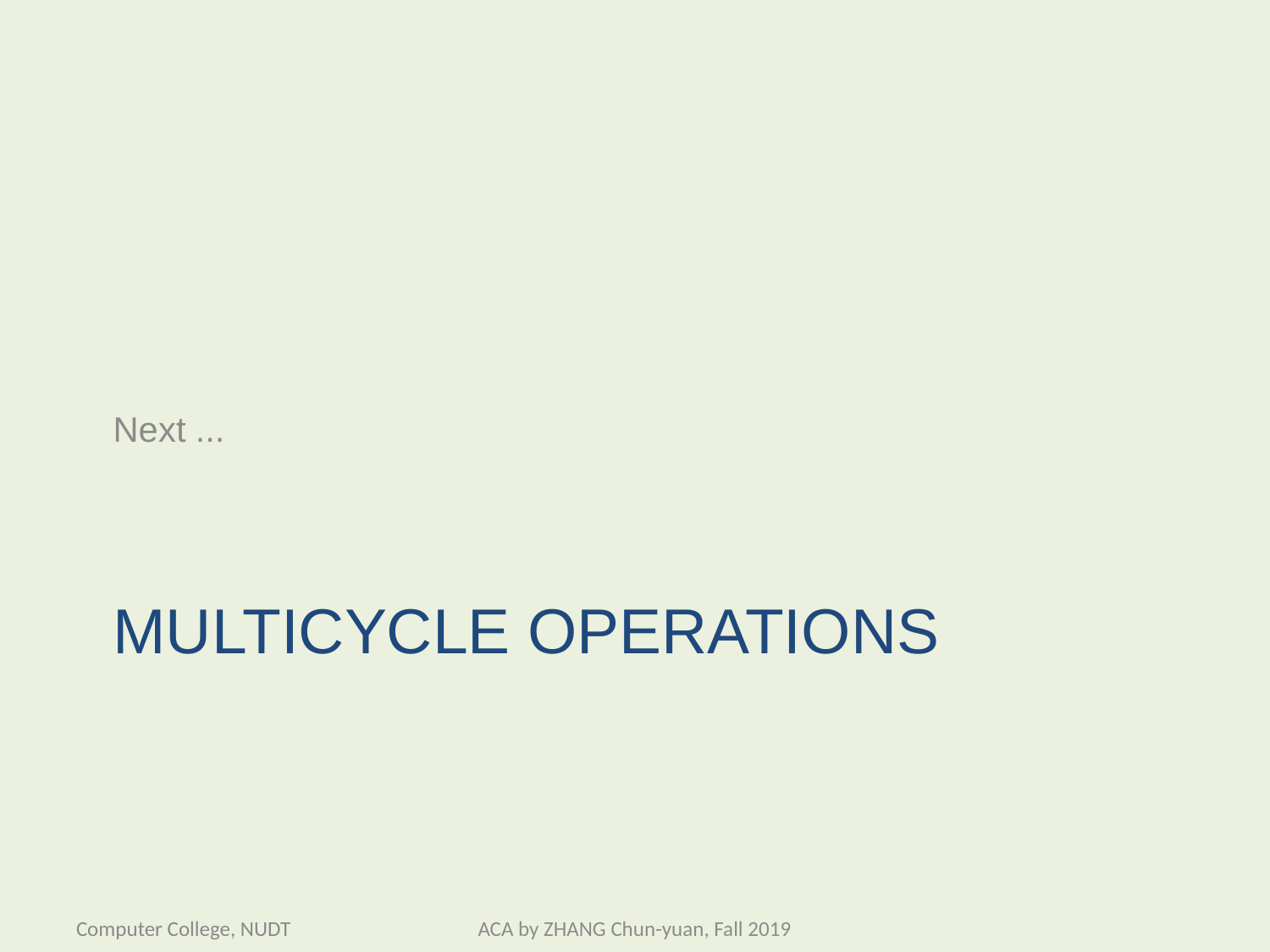

Next ...
# Multicycle Operations
Computer College, NUDT
ACA by ZHANG Chun-yuan, Fall 2019
21